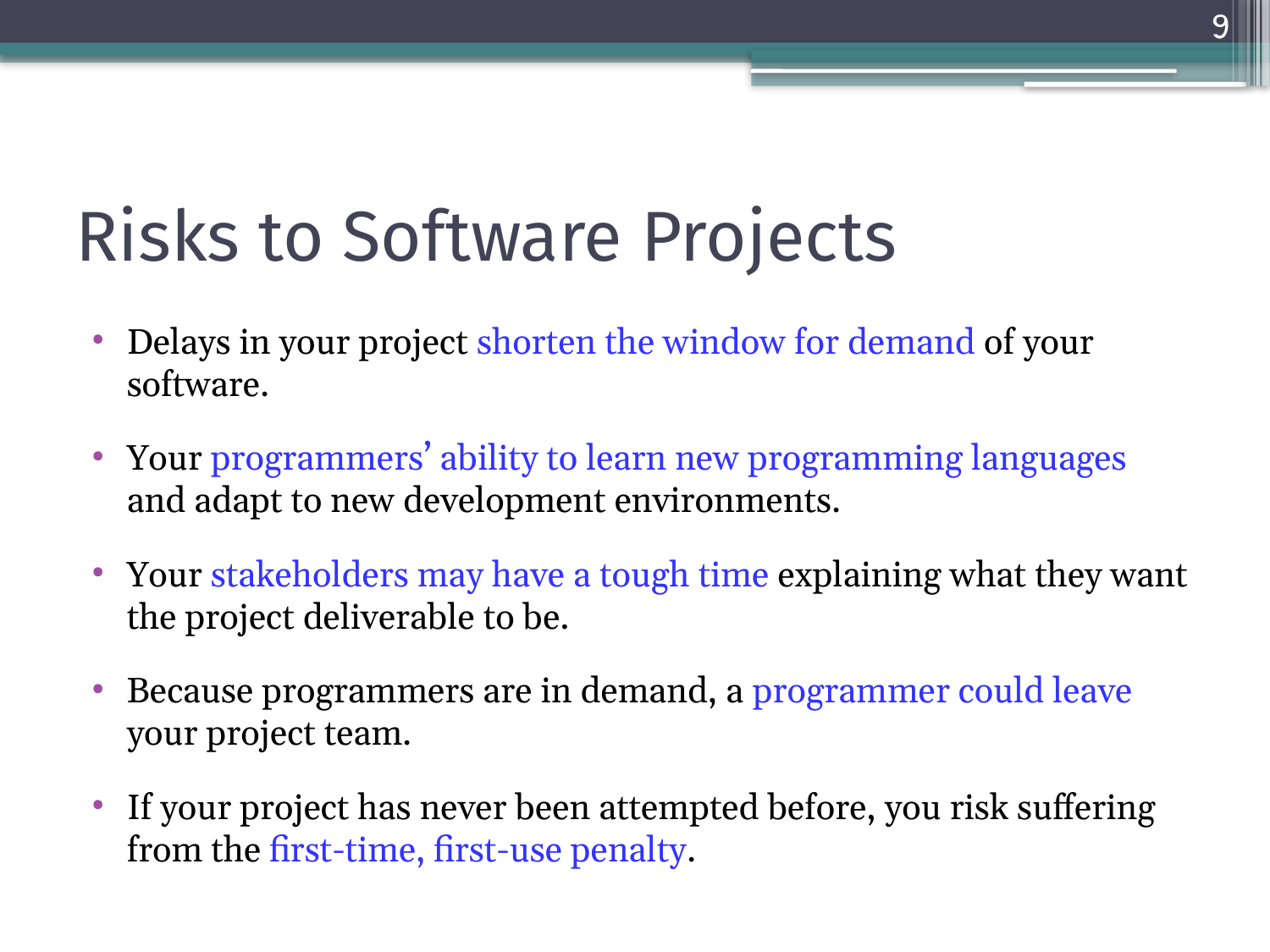

9
# Risks to Software Projects
Delays in your project shorten the window for demand of your software.
Your programmers’ ability to learn new programming languages and adapt to new development environments.
Your stakeholders may have a tough time explaining what they want the project deliverable to be.
Because programmers are in demand, a programmer could leave your project team.
If your project has never been attempted before, you risk suffering from the first-time, first-use penalty.